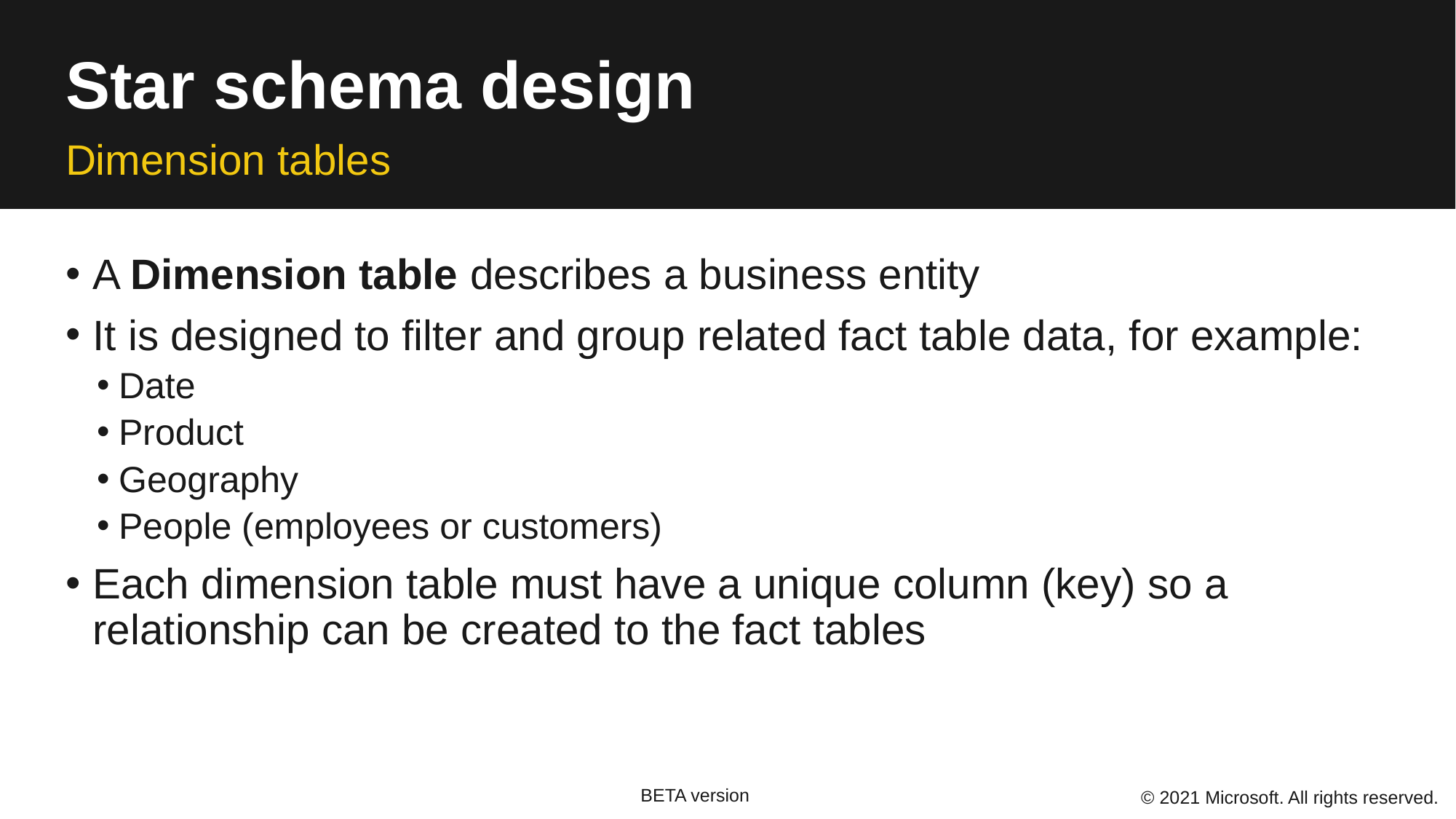

# Star schema design
Dimension tables
A Dimension table describes a business entity
It is designed to filter and group related fact table data, for example:
Date
Product
Geography
People (employees or customers)
Each dimension table must have a unique column (key) so a relationship can be created to the fact tables

BETA version
© 2021 Microsoft. All rights reserved.